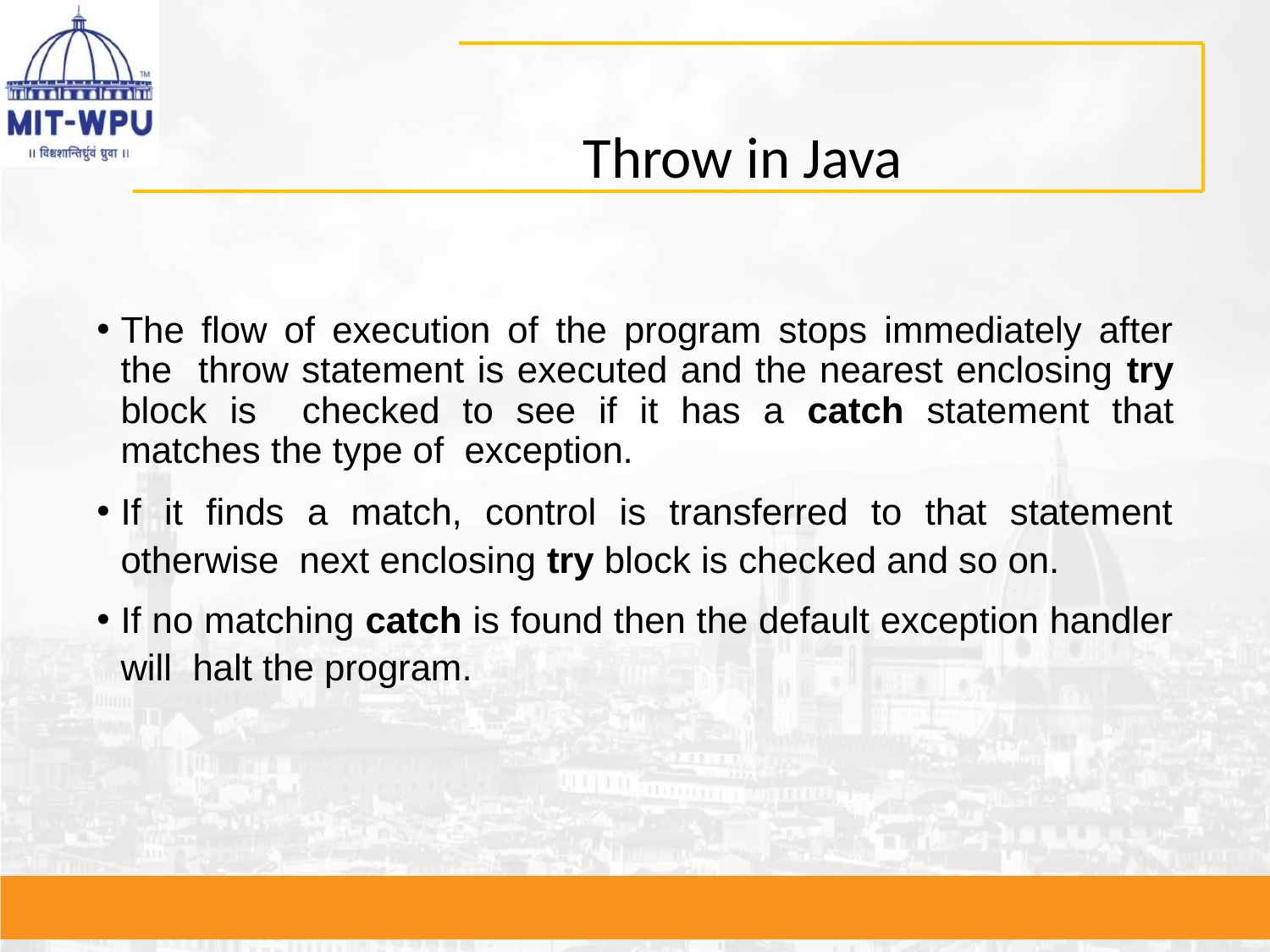

# Throw in Java
The flow of execution of the program stops immediately after the  throw statement is executed and the nearest enclosing try block is  checked to see if it has a catch statement that matches the type of  exception.
If it finds a match, control is transferred to that statement otherwise  next enclosing try block is checked and so on.
If no matching catch is found then the default exception handler will  halt the program.